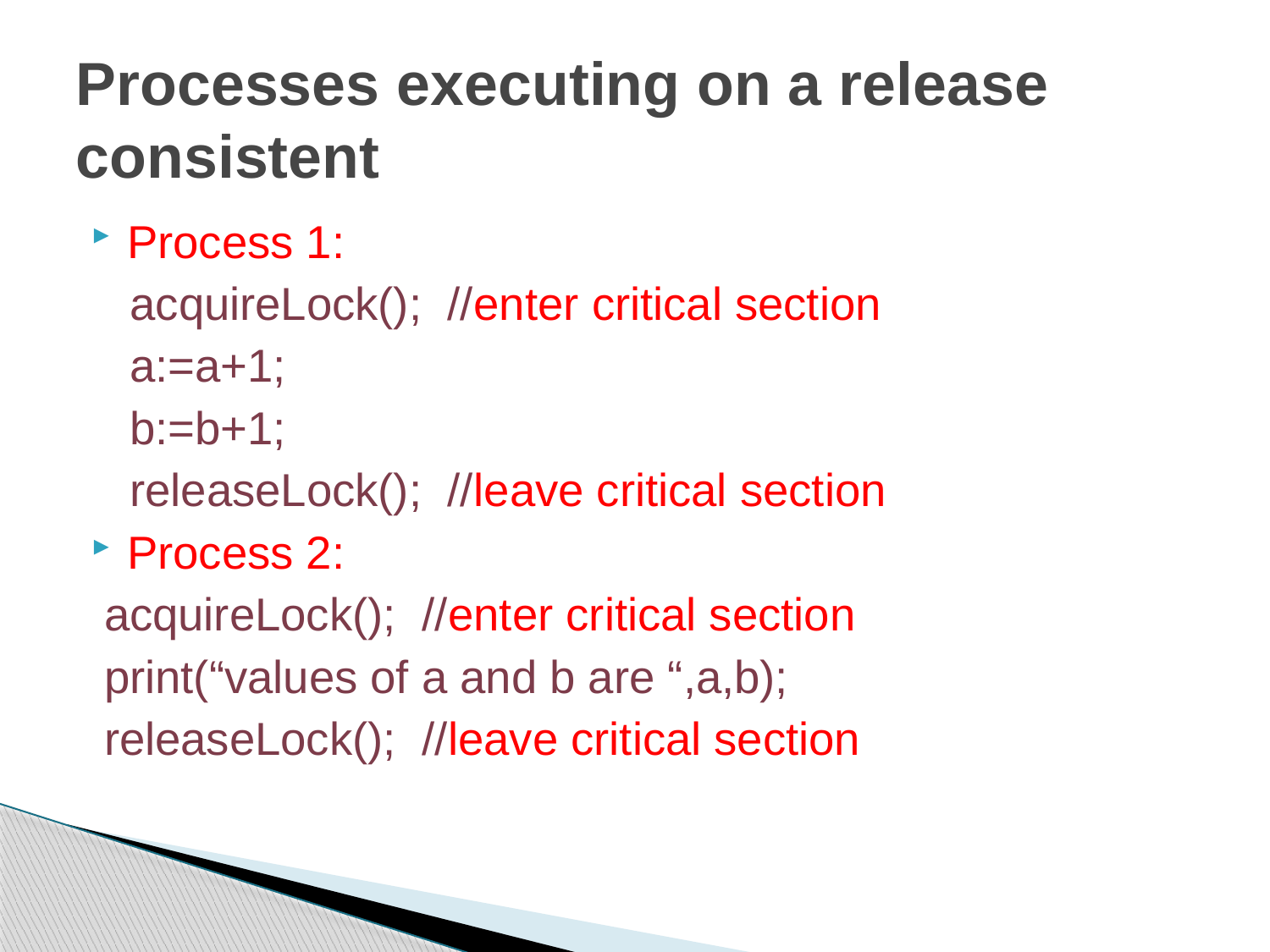

# Processes executing on a release consistent
Process 1:
   acquireLock();  //enter critical section
   a:=a+1;
   b:=b+1;
   releaseLock();  //leave critical section
Process 2:
 acquireLock();  //enter critical section
 print(“values of a and b are “,a,b);
 releaseLock();  //leave critical section